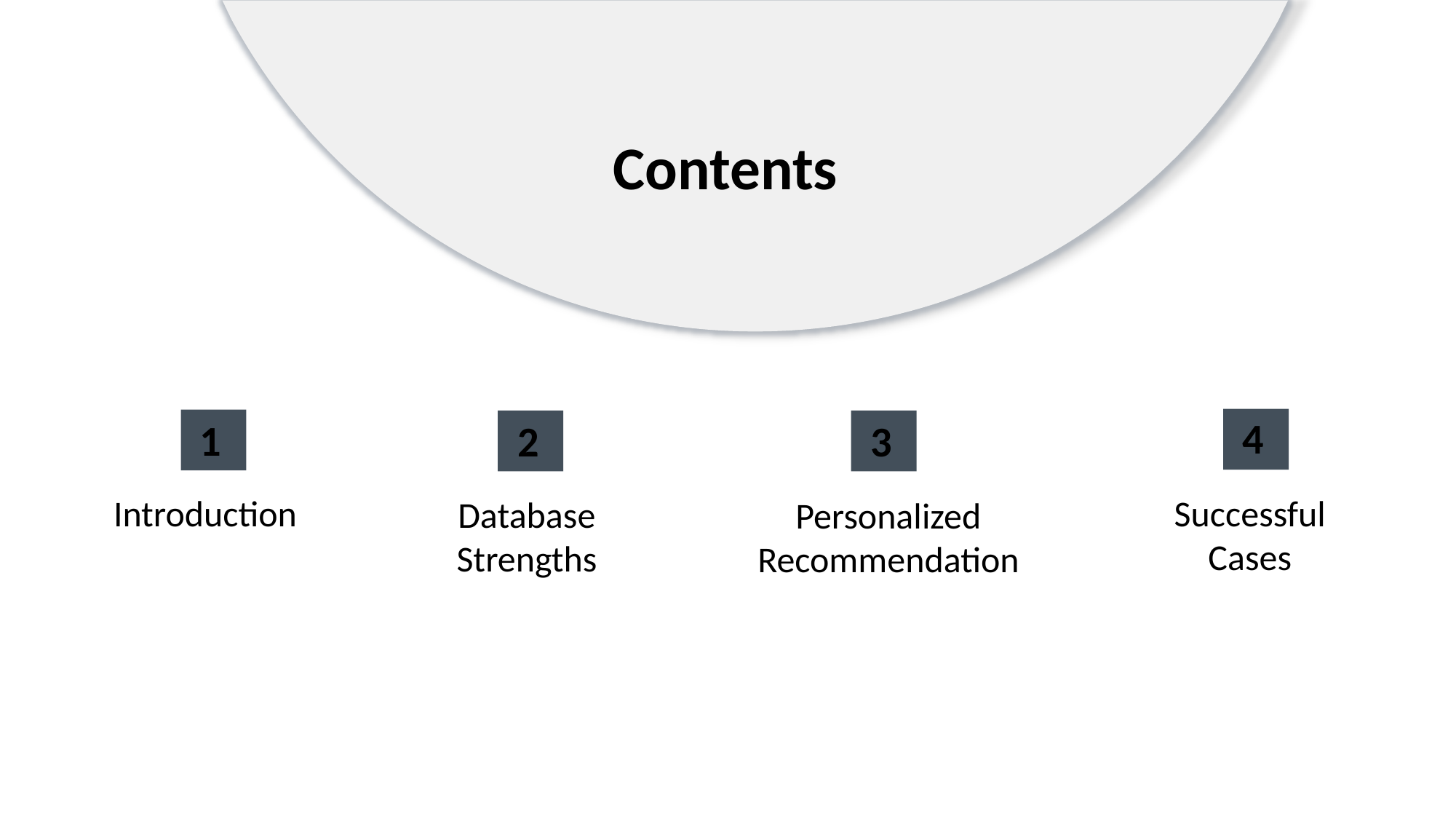

Contents
4

Successful Cases
1

Introduction
2

Database Strengths
3

Personalized
Recommendation